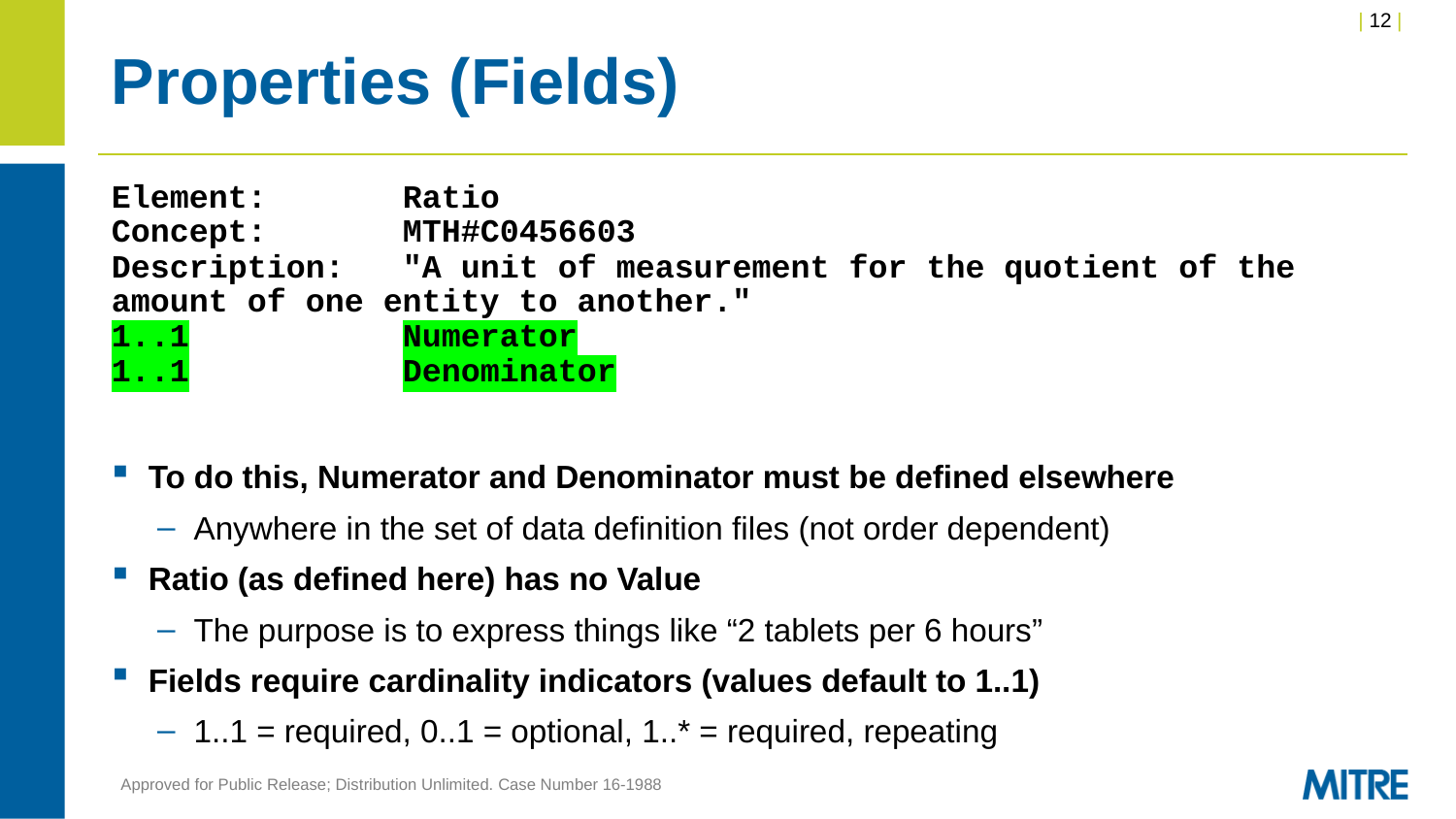

# Properties (Fields)
Element:	Ratio
Concept:	MTH#C0456603
Description:	"A unit of measurement for the quotient of the amount of one entity to another."
1..1		Numerator
1..1		Denominator

To do this, Numerator and Denominator must be defined elsewhere
Anywhere in the set of data definition files (not order dependent)
Ratio (as defined here) has no Value
The purpose is to express things like “2 tablets per 6 hours”
Fields require cardinality indicators (values default to 1..1)
1..1 = required, 0..1 = optional, 1..* = required, repeating
Approved for Public Release; Distribution Unlimited. Case Number 16-1988